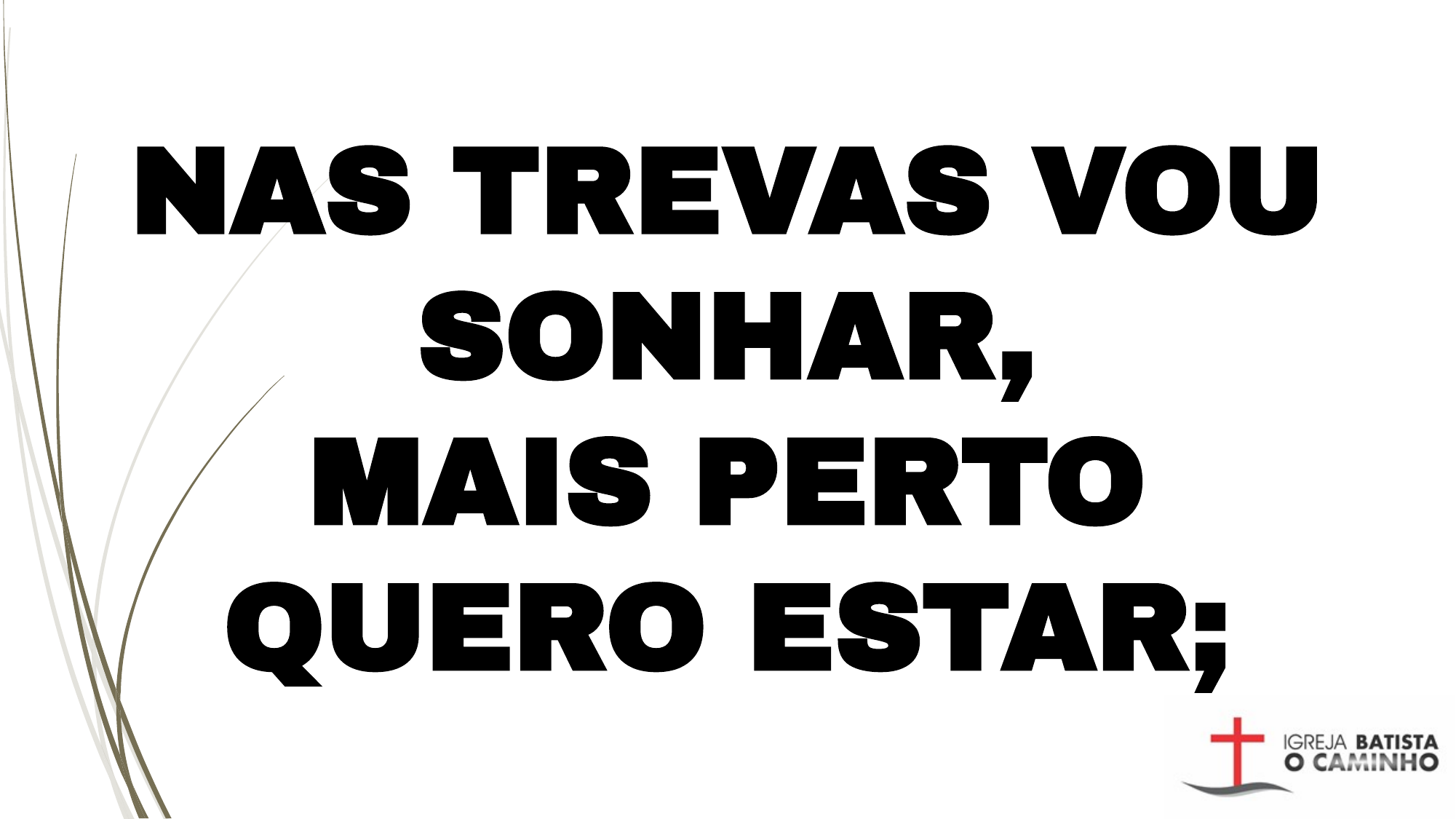

# NAS TREVAS VOU SONHAR, MAIS PERTO QUERO ESTAR;